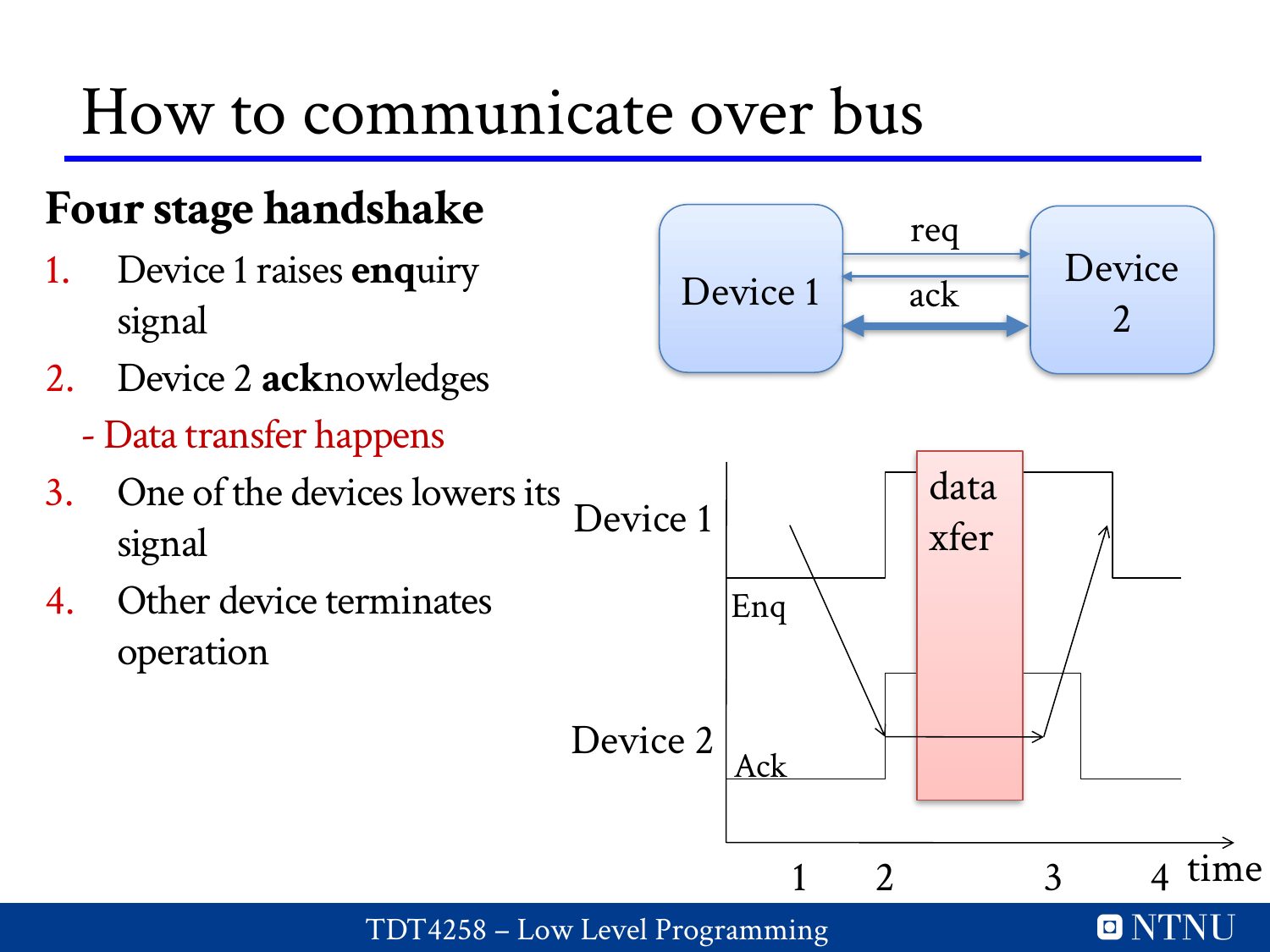

How to communicate over bus
Four stage handshake
Device 1 raises enquiry signal
Device 2 acknowledges
    - Data transfer happens
One of the devices lowers its signal
Other device terminates operation

req
Device 1
Device 2
ack
data xfer
Device 1
Enq
Device 2
Ack
time
1
2
3
4